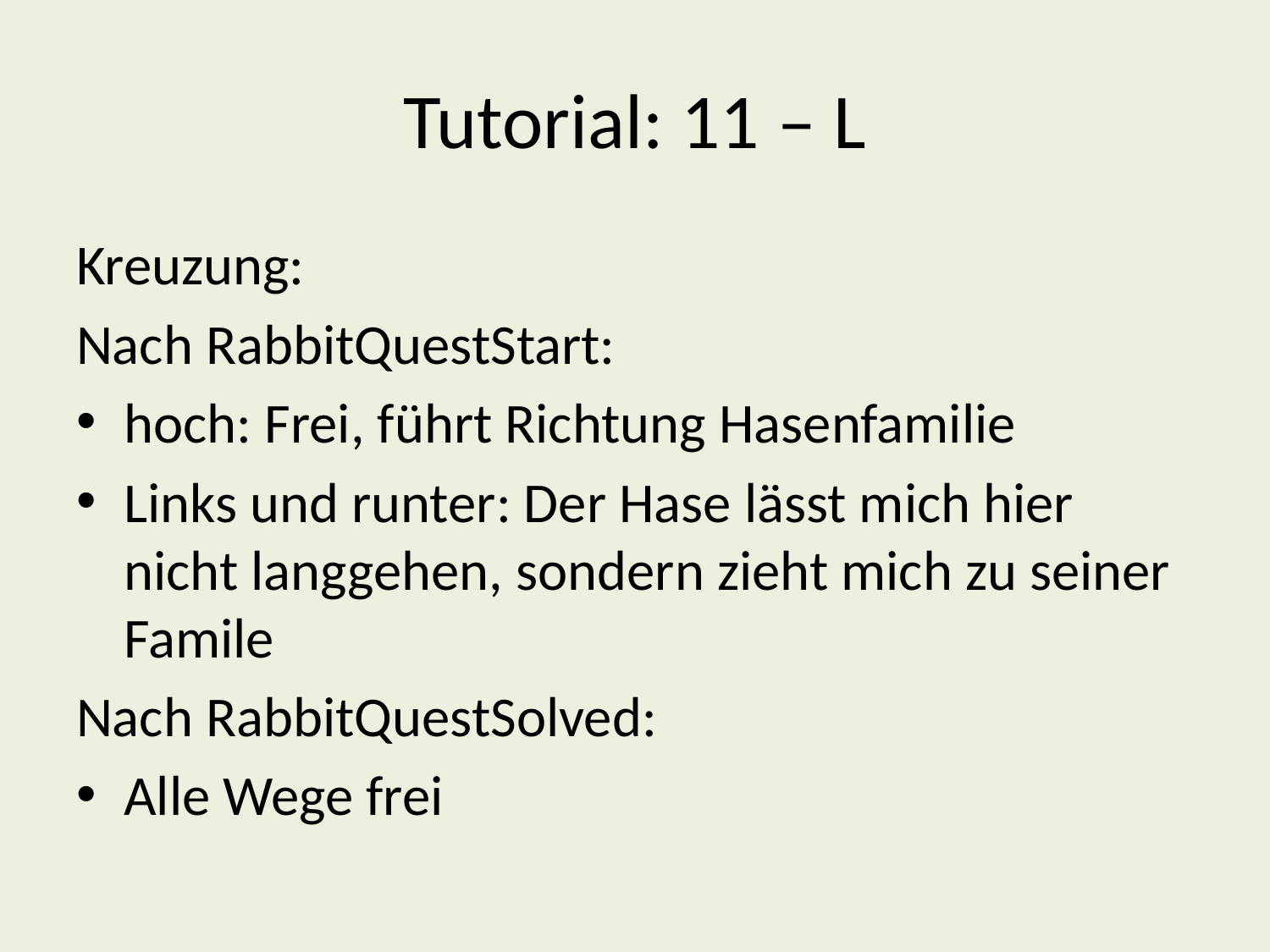

# Tutorial: 11 – L
Kreuzung:
Nach RabbitQuestStart:
hoch: Frei, führt Richtung Hasenfamilie
Links und runter: Der Hase lässt mich hier nicht langgehen, sondern zieht mich zu seiner Famile
Nach RabbitQuestSolved:
Alle Wege frei